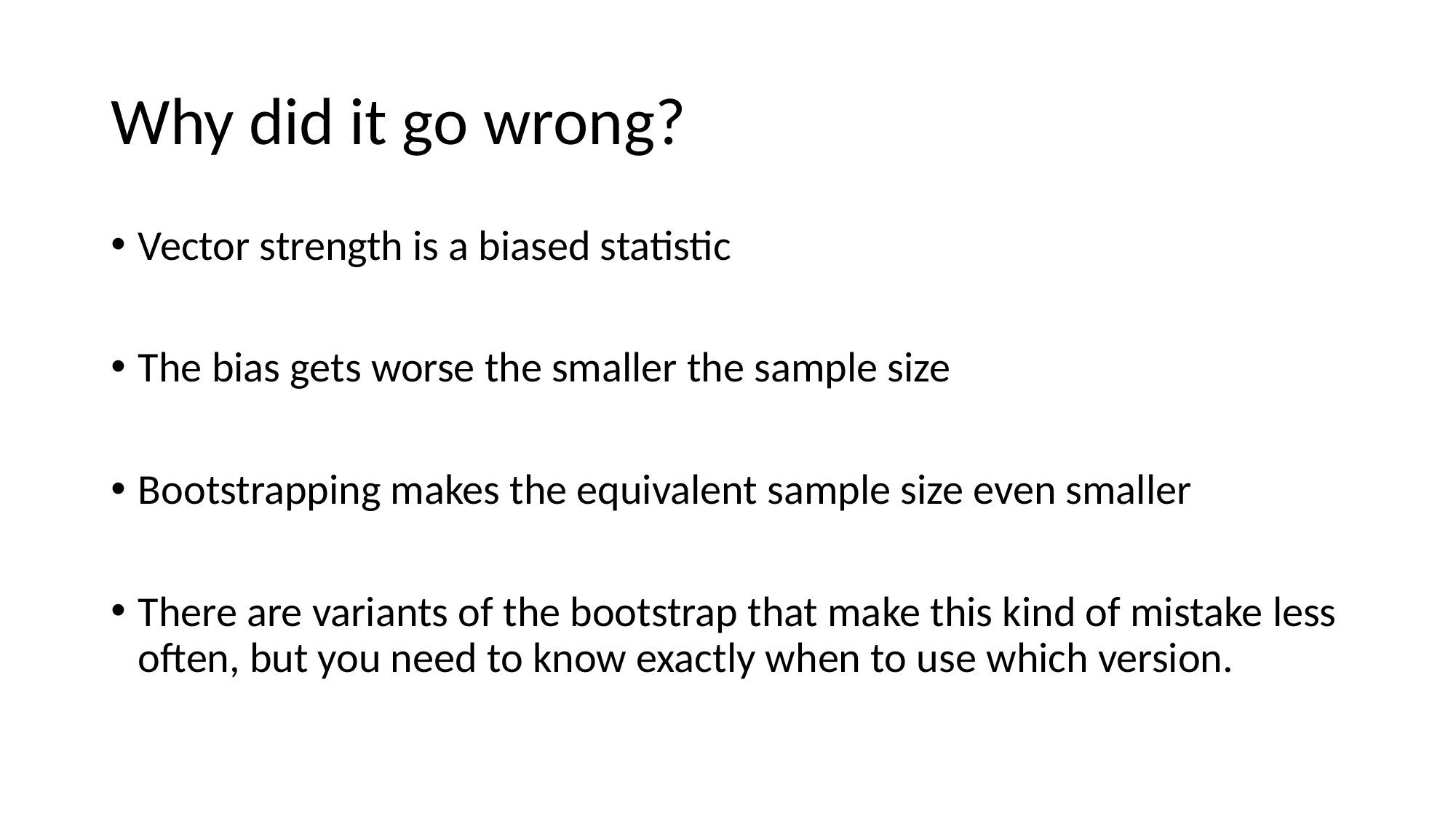

# Why did it go wrong?
Vector strength is a biased statistic

The bias gets worse the smaller the sample size

Bootstrapping makes the equivalent sample size even smaller

There are variants of the bootstrap that make this kind of mistake less often, but you need to know exactly when to use which version.